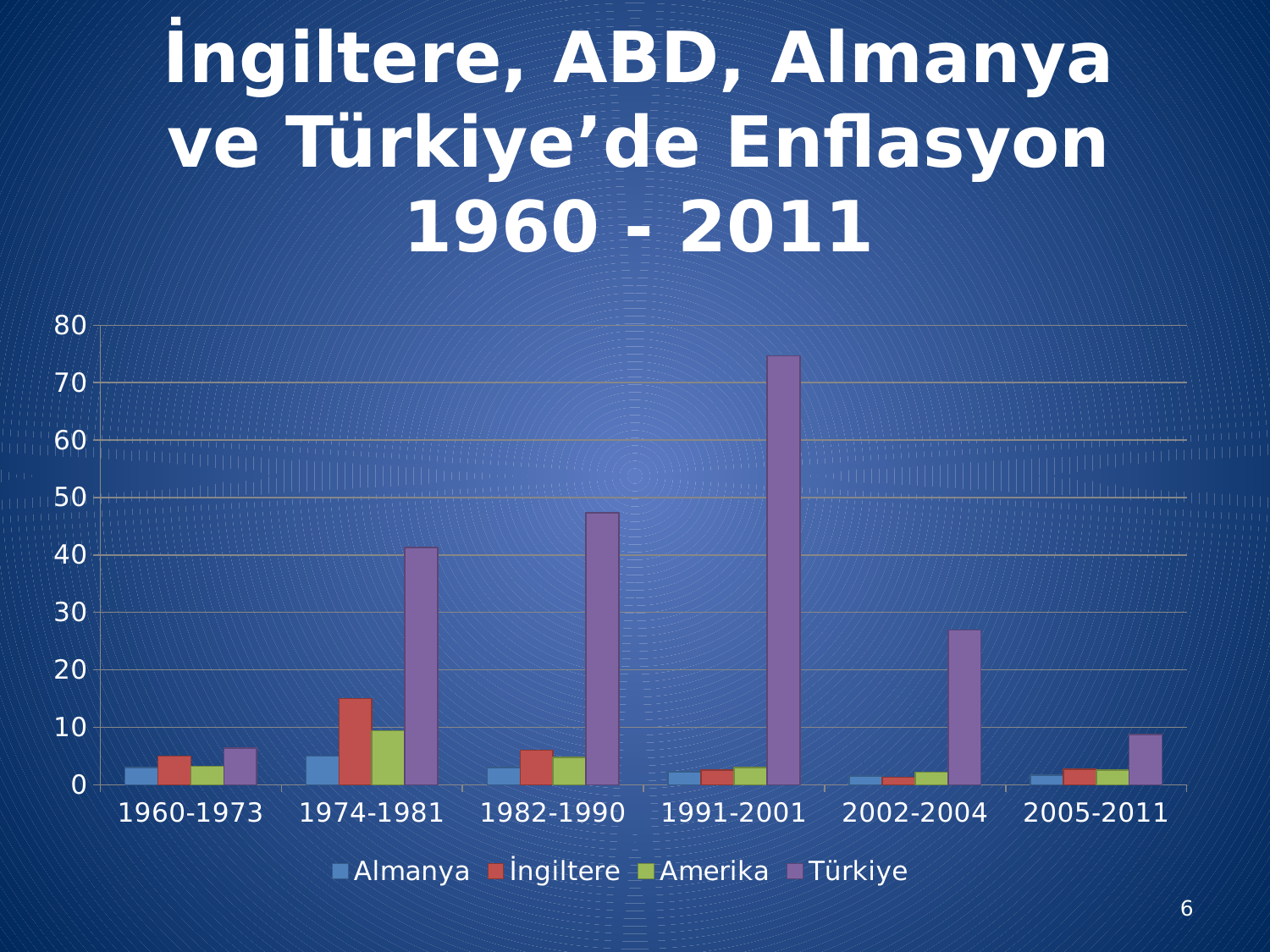

# İngiltere, ABD, Almanya ve Türkiye’de Enflasyon 1960 - 2011

### Chart

| Category | Almanya | İngiltere | Amerika | Türkiye |
|---|---|---|---|---|
| 1960-1973 | 3.0 | 5.0 | 3.1891091325048877 | 6.410321528274309 |
| 1974-1981 | 5.0 | 15.0 | 9.391136294963111 | 41.27300848293881 |
| 1982-1990 | 3.0 | 6.0 | 4.740063049558479 | 47.36641707244004 |
| 1991-2001 | 2.2261400220927485 | 2.5581983545897238 | 3.019873929415022 | 74.67402291259882 |
| 2002-2004 | 1.523043507587893 | 1.2999011206266111 | 2.1777877643196026 | 26.948242554367315 |
| 2005-2011 | 1.68429437253471 | 2.6998139959212137 | 2.5359717812949203 | 8.734141627492805 |
6